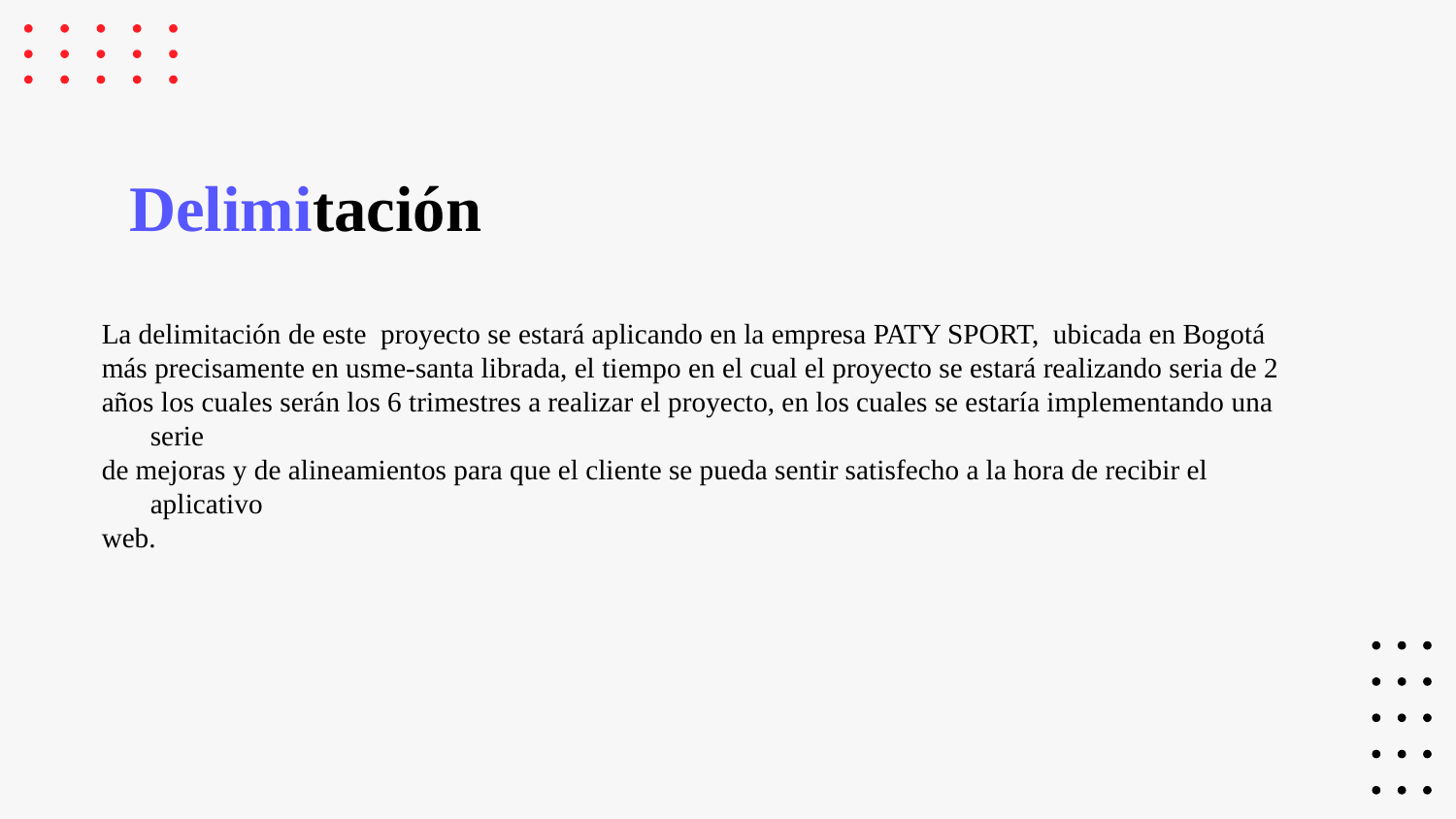

# Delimitación
La delimitación de este  proyecto se estará aplicando en la empresa PATY SPORT,  ubicada en Bogotá
más precisamente en usme-santa librada, el tiempo en el cual el proyecto se estará realizando seria de 2
años los cuales serán los 6 trimestres a realizar el proyecto, en los cuales se estaría implementando una serie
de mejoras y de alineamientos para que el cliente se pueda sentir satisfecho a la hora de recibir el aplicativo
web.